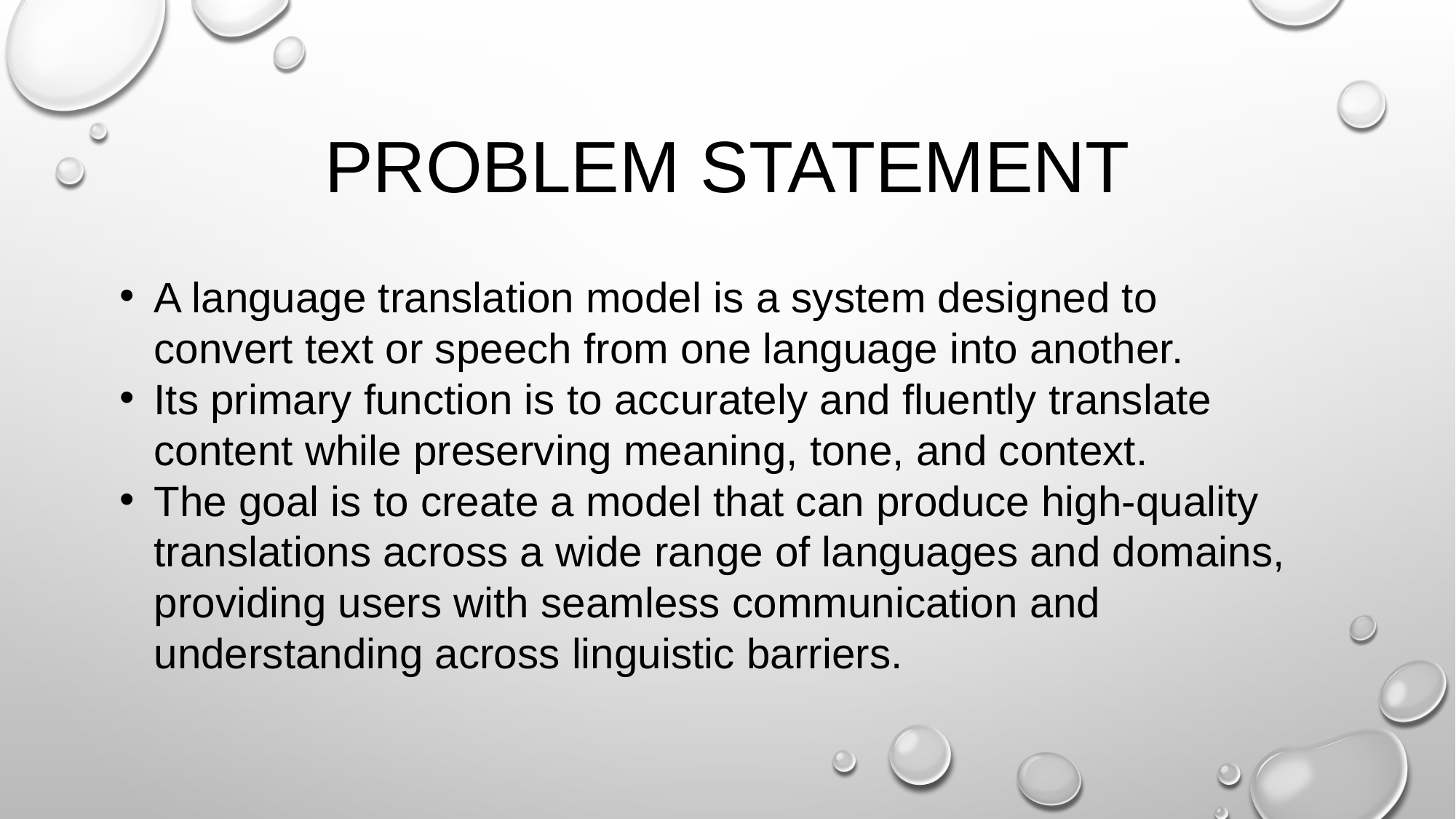

# Problem statement
A language translation model is a system designed to convert text or speech from one language into another.
Its primary function is to accurately and fluently translate content while preserving meaning, tone, and context.
The goal is to create a model that can produce high-quality translations across a wide range of languages and domains, providing users with seamless communication and understanding across linguistic barriers.